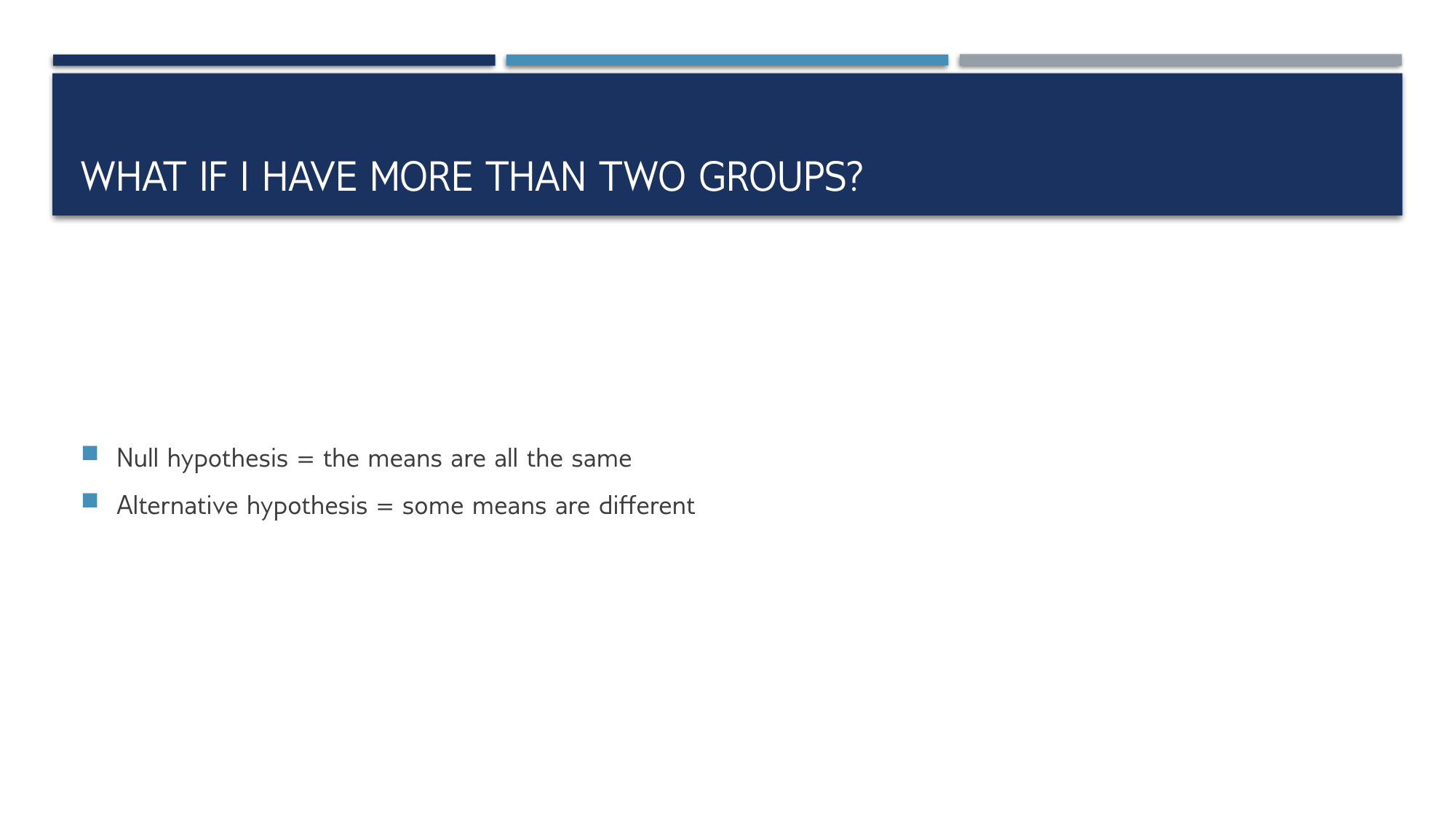

# What if I have more than two groups?
Null hypothesis = the means are all the same
Alternative hypothesis = some means are different